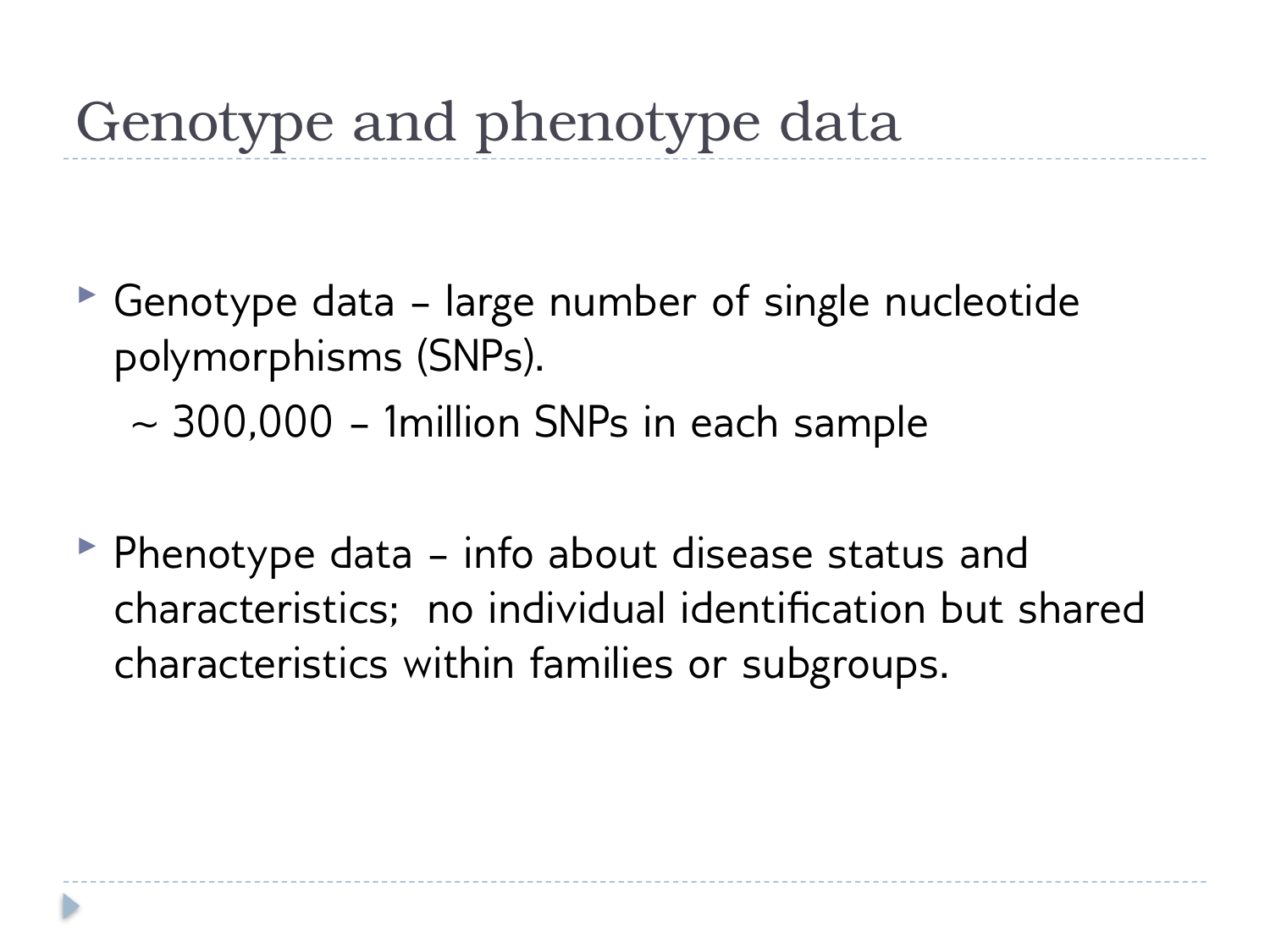

# Genotype and phenotype data
Genotype data – large number of single nucleotide polymorphisms (SNPs).
    ~ 300,000 – 1million SNPs in each sample

Phenotype data – info about disease status and characteristics;  no individual identification but shared characteristics within families or subgroups.